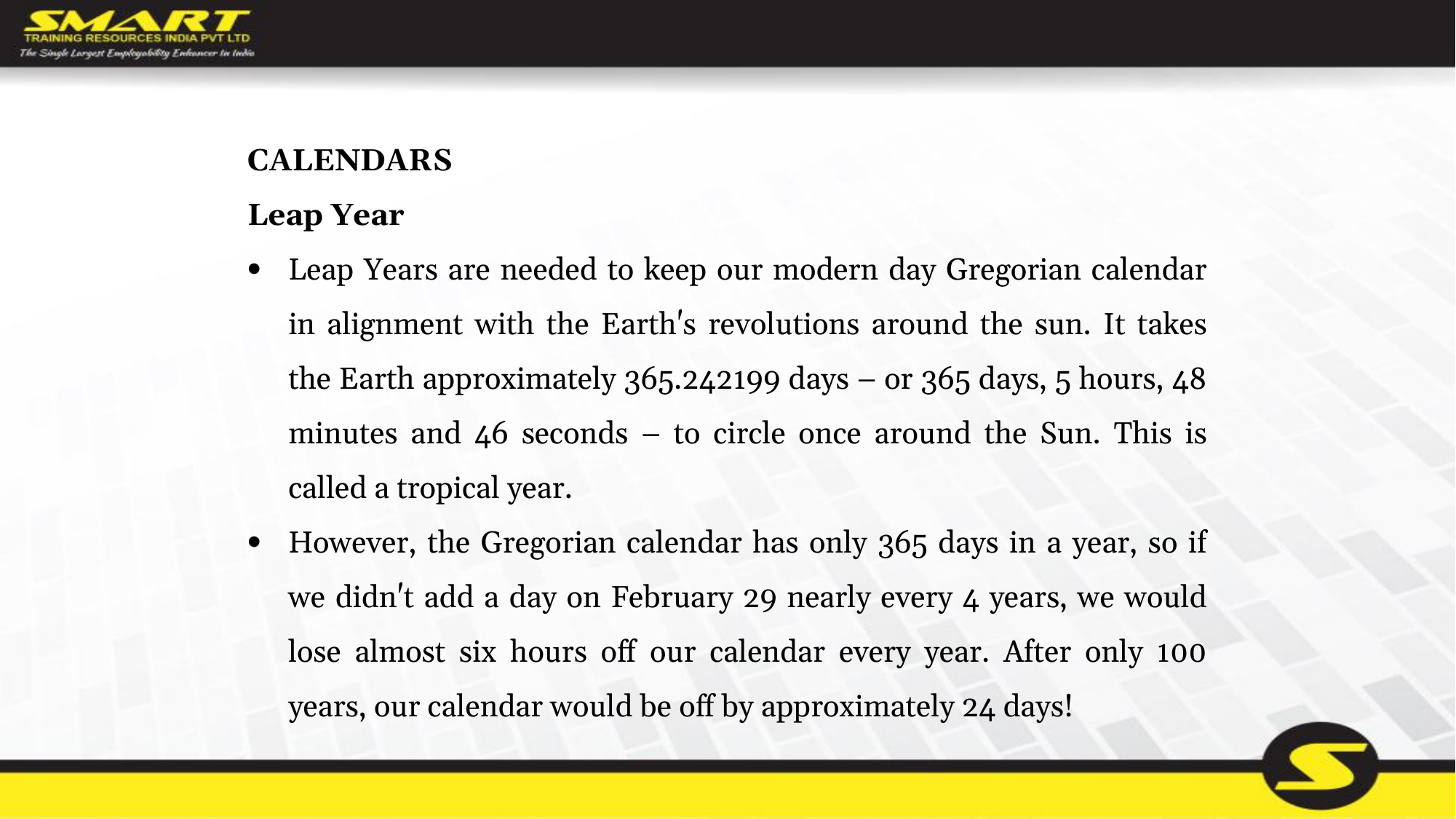

CALENDARS
Leap Year
Leap Years are needed to keep our modern day Gregorian calendar in alignment with the Earth's revolutions around the sun. It takes the Earth approximately 365.242199 days – or 365 days, 5 hours, 48 minutes and 46 seconds – to circle once around the Sun. This is called a tropical year.
However, the Gregorian calendar has only 365 days in a year, so if we didn't add a day on February 29 nearly every 4 years, we would lose almost six hours off our calendar every year. After only 100 years, our calendar would be off by approximately 24 days!